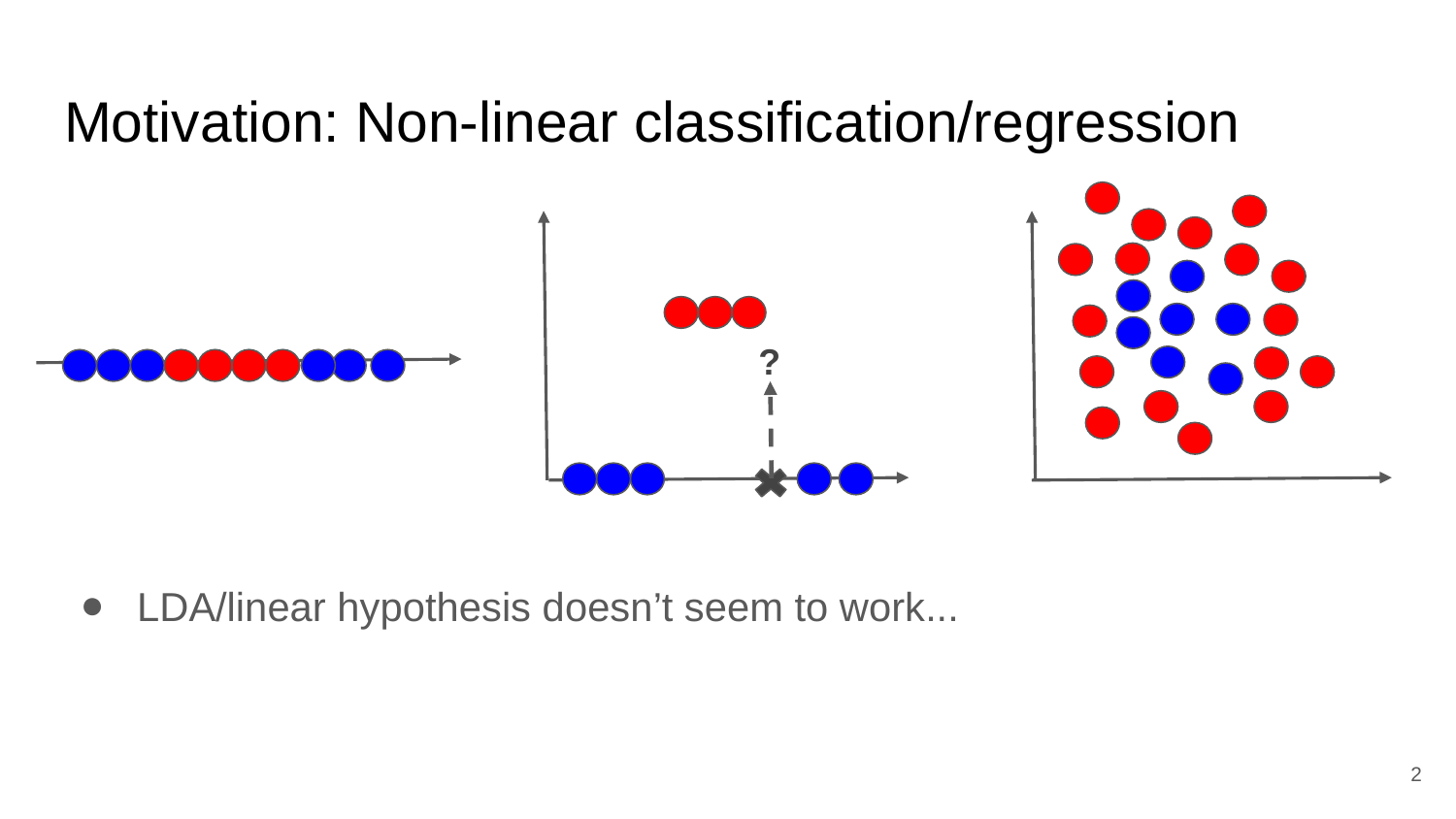

# Motivation: Non-linear classification/regression

?

LDA/linear hypothesis doesn’t seem to work...
2